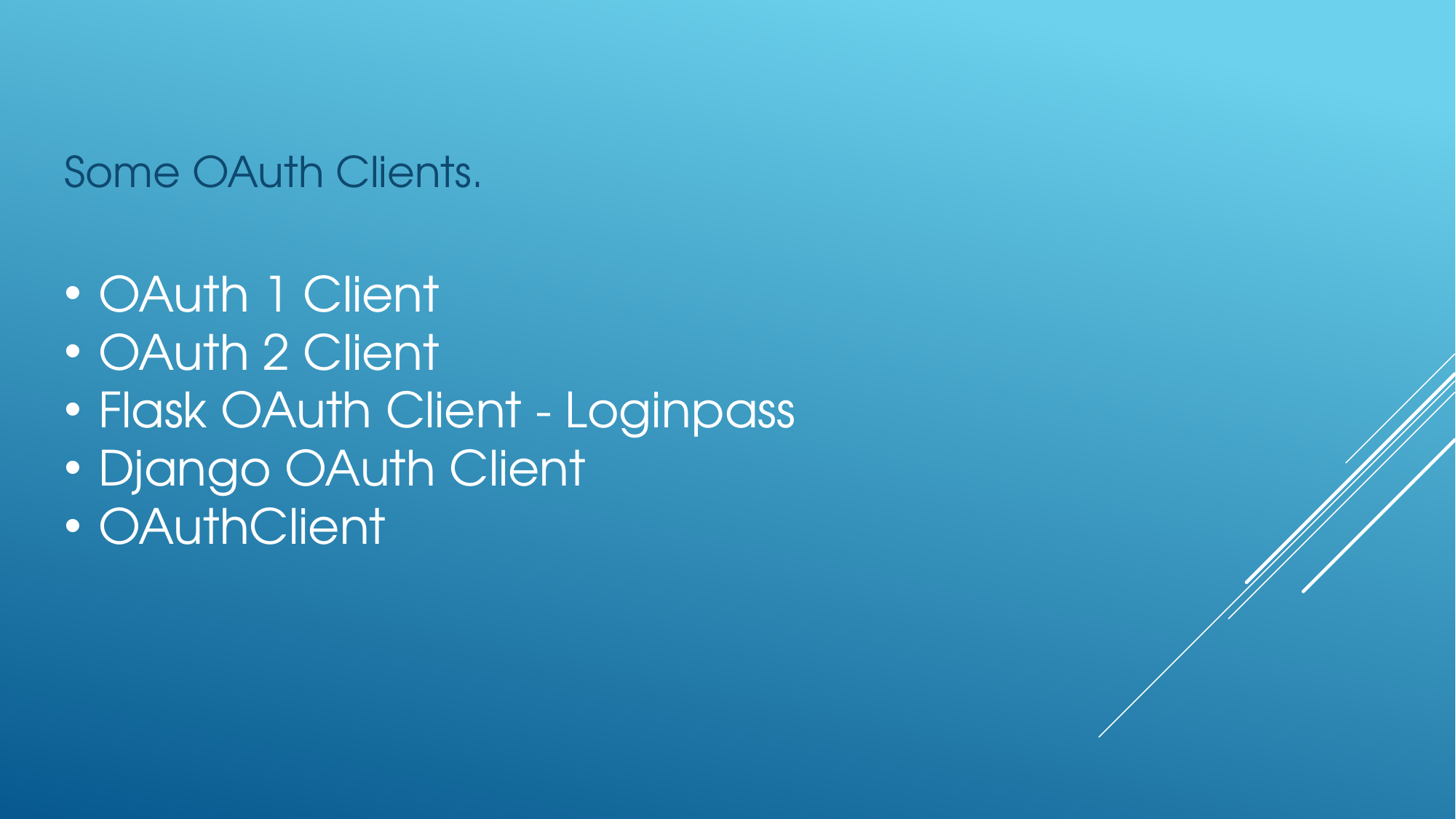

Some OAuth Clients.

OAuth 1 Client
OAuth 2 Client
Flask OAuth Client - Loginpass
Django OAuth Client
OAuthClient